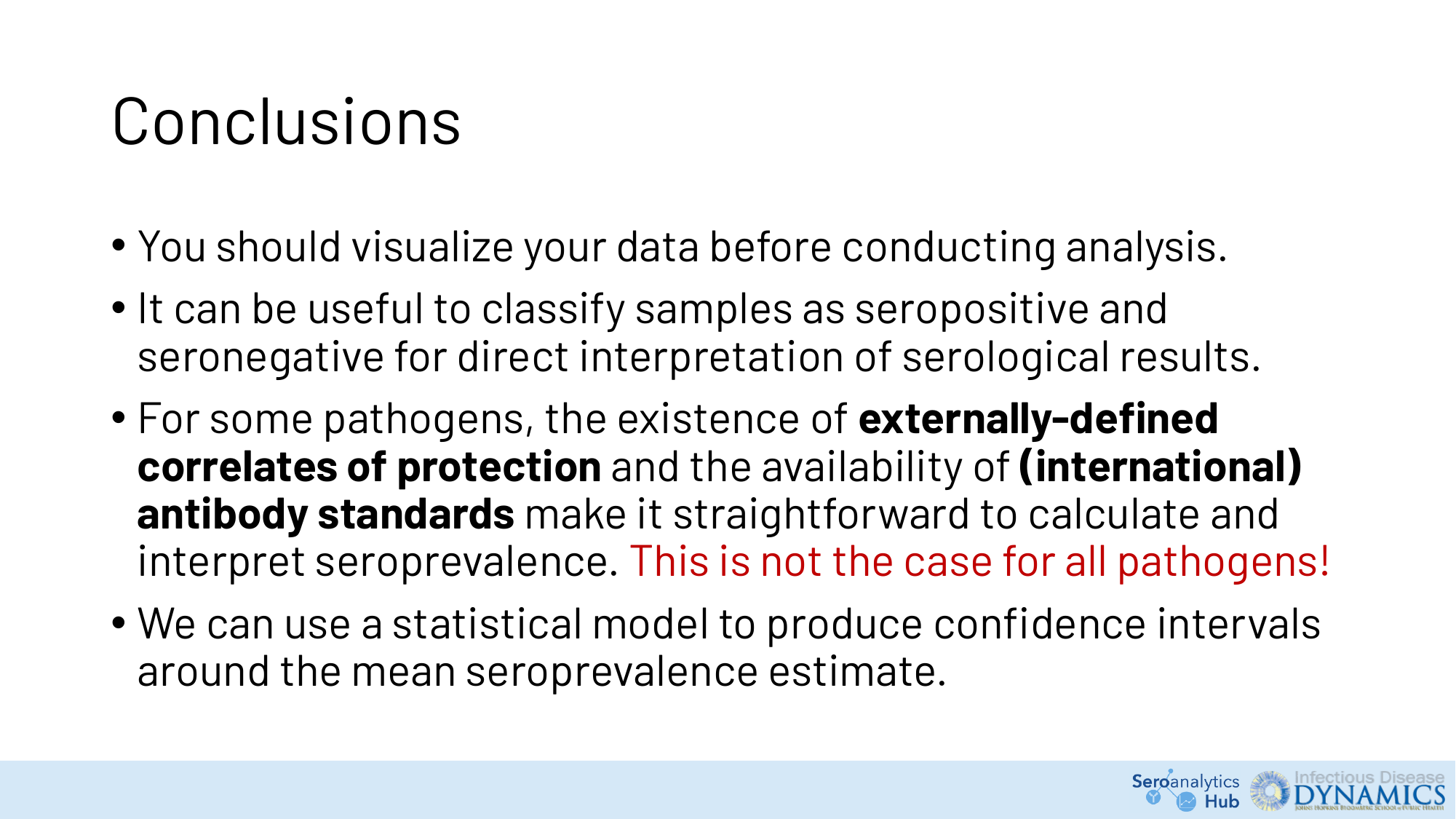

# Conclusions
You should visualize your data before conducting analysis.
It can be useful to classify samples as seropositive and seronegative for direct interpretation of serological results.
For some pathogens, the existence of externally-defined correlates of protection and the availability of (international) antibody standards make it straightforward to calculate and interpret seroprevalence. This is not the case for all pathogens!
We can use a statistical model to produce confidence intervals around the mean seroprevalence estimate.